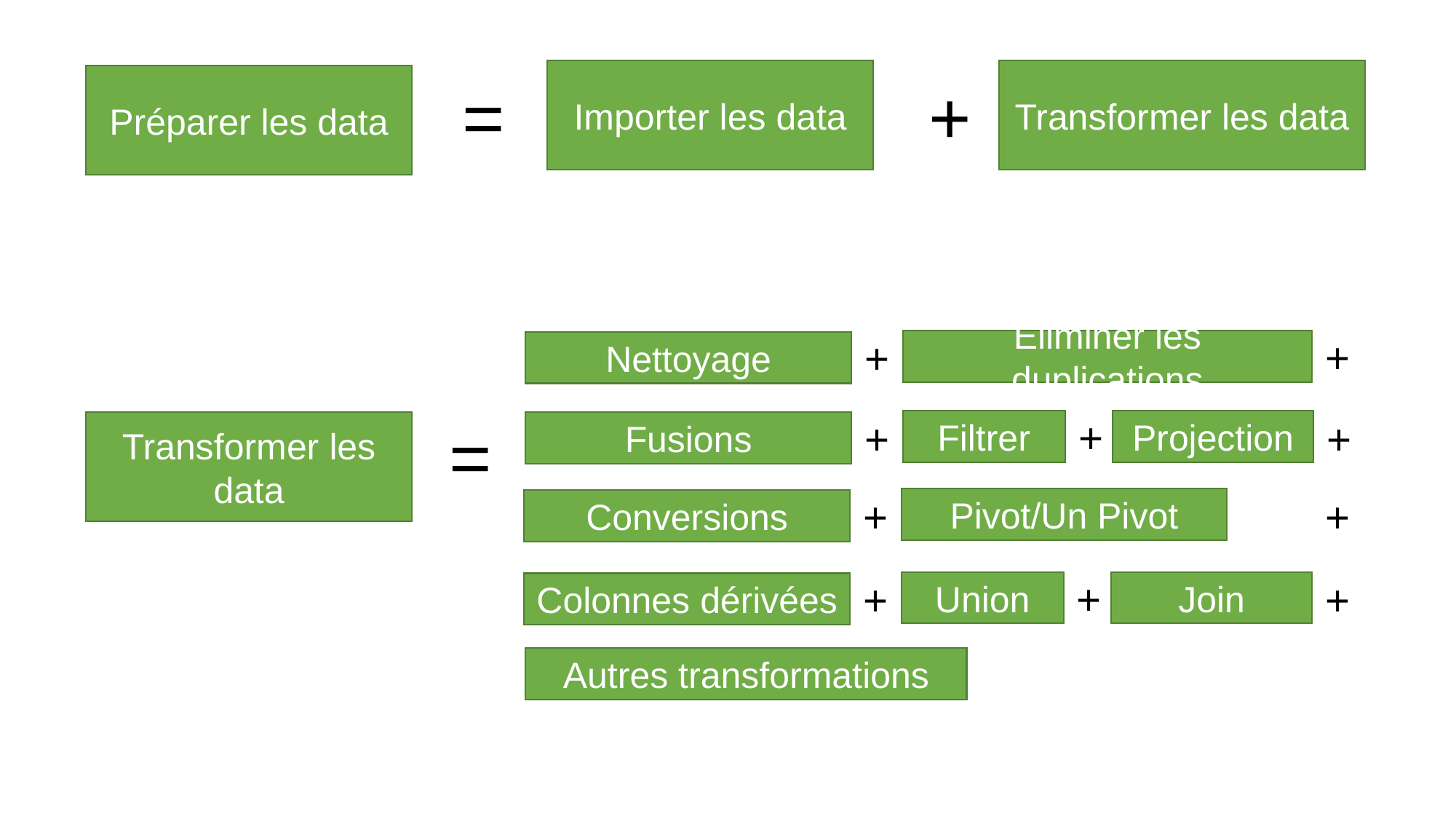

Importer les data
Transformer les data
Préparer les data
=
+
+
+
Eliminer les duplications
Nettoyage
=
+
+
+
Filtrer
Projection
Transformer les data
Fusions
+
+
Pivot/Un Pivot
Conversions
+
+
+
Union
Join
Colonnes dérivées
Autres transformations